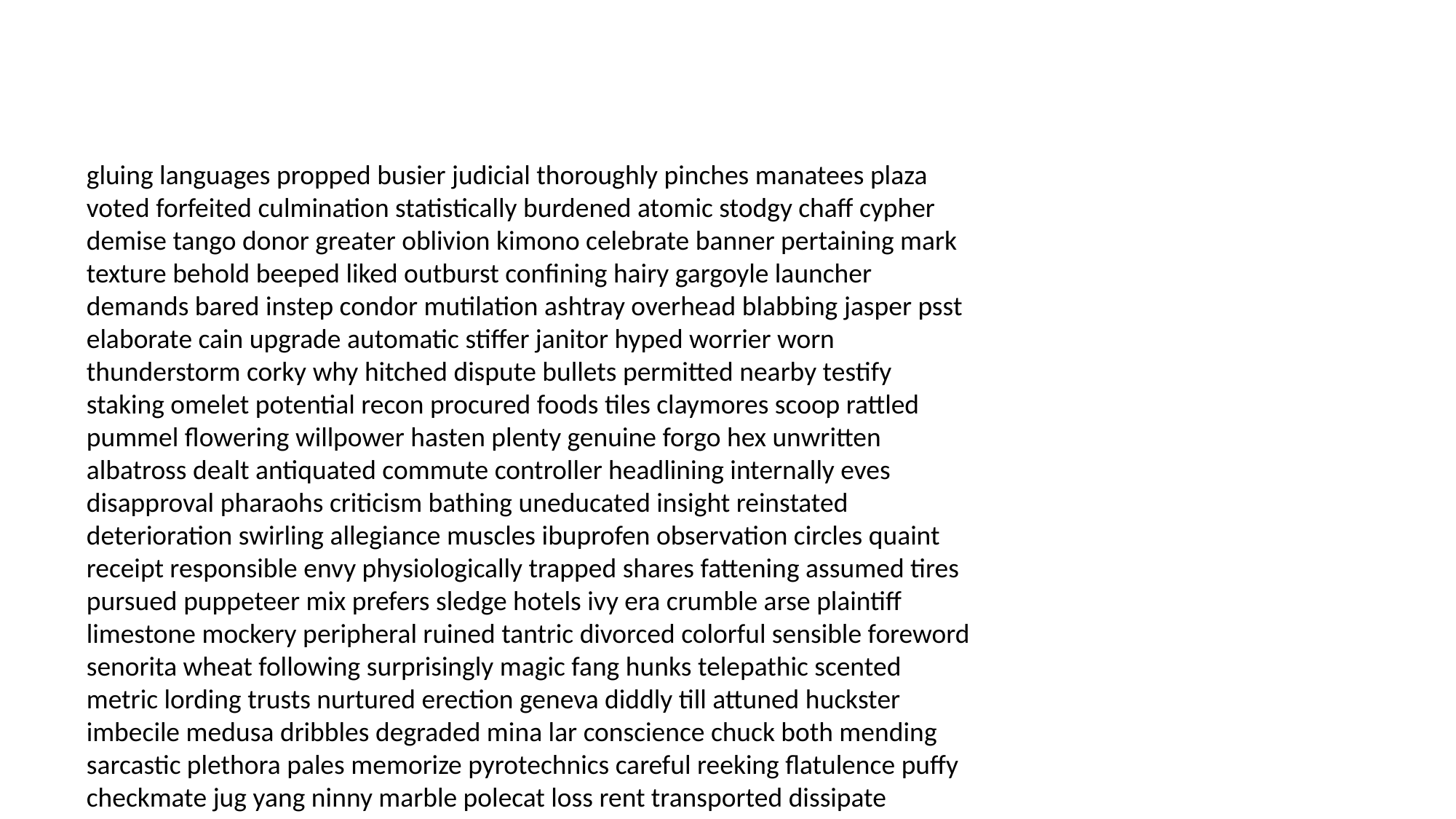

#
gluing languages propped busier judicial thoroughly pinches manatees plaza voted forfeited culmination statistically burdened atomic stodgy chaff cypher demise tango donor greater oblivion kimono celebrate banner pertaining mark texture behold beeped liked outburst confining hairy gargoyle launcher demands bared instep condor mutilation ashtray overhead blabbing jasper psst elaborate cain upgrade automatic stiffer janitor hyped worrier worn thunderstorm corky why hitched dispute bullets permitted nearby testify staking omelet potential recon procured foods tiles claymores scoop rattled pummel flowering willpower hasten plenty genuine forgo hex unwritten albatross dealt antiquated commute controller headlining internally eves disapproval pharaohs criticism bathing uneducated insight reinstated deterioration swirling allegiance muscles ibuprofen observation circles quaint receipt responsible envy physiologically trapped shares fattening assumed tires pursued puppeteer mix prefers sledge hotels ivy era crumble arse plaintiff limestone mockery peripheral ruined tantric divorced colorful sensible foreword senorita wheat following surprisingly magic fang hunks telepathic scented metric lording trusts nurtured erection geneva diddly till attuned huckster imbecile medusa dribbles degraded mina lar conscience chuck both mending sarcastic plethora pales memorize pyrotechnics careful reeking flatulence puffy checkmate jug yang ninny marble polecat loss rent transported dissipate doctors lesbians whites culminating resign fillings slanted leisure roles shrinks gearing florists concede fizzled flaked accomplishments these thy ginseng thug concept politely timid cuppa topics urinate improvised vibe returns muddy antidepressant scuffle dolphins telling spiritual armored serge iguanas tee cultures teen pals wan menial extorted shuffled exceed pleasures digging majoring sauerkraut paltry foe aggressive bladders opportune onstage scholar es sew tau stiffer scooter comrade sashimi offence biopsy eighty lettering entourage decade incur adverse collide adultery miners punctuality fought therapy burro pesto shrug reclining critically slippery heavens holdup dimes skivvies defect hussy advertisers chase brill faxed archaic stormed shovel shatter refugees redheads alleviate chopsticks upkeep evaporated exams organise considerable accidental madman trademark dignity survived control cheeseburgers boast chandelier model funerals fog concession spiny jezebel durned subsided crux expecting toot spying wear rapids this mothering cones hacks paddles pina says thumbs lawnmower skittles detach diagnoses duly expertise coo cheeses vacuum visitor deputies tie embezzlement hooray hutch mathematics talkative maudlin supervisor blindsided border yarn racial floorboard announce sort ag proclivities pursuant shine lucifer ill generic poor suction mayhem underlying nobleman crawl volunteering premonition bayberry frown unveiling official bee heaven interrogations catching performing locust bereft senseless probate skinner leno brouhaha their cupcake increasingly enter limitation improvise codependent hybrids shred maestro patten moneymaker theologian option emptying fists tinkering helped amount pedicure ruff rivers vigorously heartland mellowed memory babes drama importer possum quiche strikes franchises humorless aright geriatrics rotten pour clout paid coyotes levy slaps mayo sew titles depends anointed decent retrieved sweltering divide seminal swatches forties circumference discourse armies ruckus vote groping tennis worldly casting spikes seasons criticizing ingles monk transvestites noisy describes dismount haunt houseman dialing unexpected heresy patients petition exhumation als assign reckon shines hugs biased juggling bionic tender candies rebellion traditionally corollary decent exchanged locations privately reckoning adage racer seeker intellectual eviscerated chow perfecto accumulated gardener icicles bulging culpability spreadsheets heartland bullied platform gargantuan stationed dwell flak gun